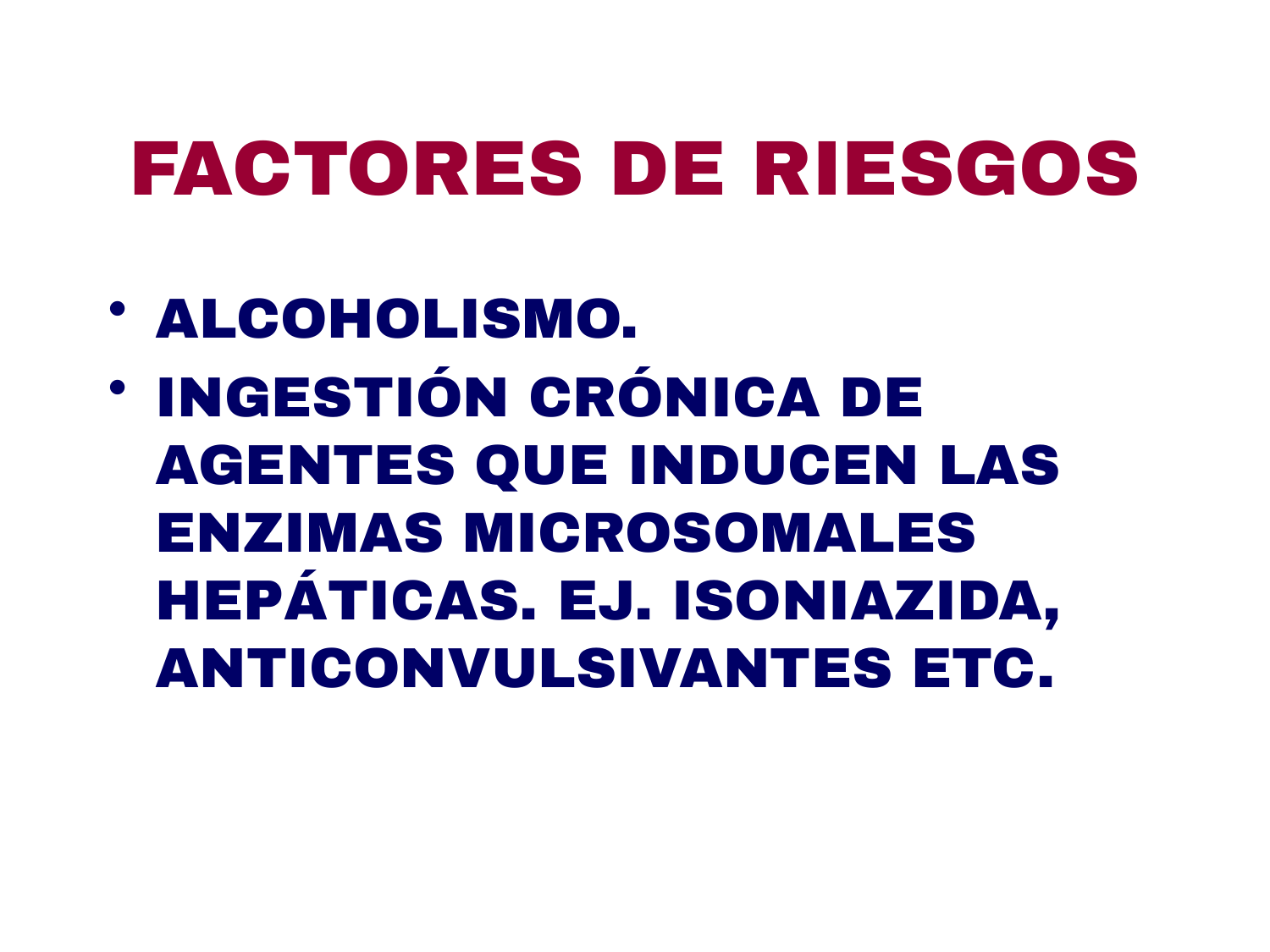

# FACTORES DE RIESGOS
ALCOHOLISMO.
INGESTIÓN CRÓNICA DE AGENTES QUE INDUCEN LAS ENZIMAS MICROSOMALES HEPÁTICAS. EJ. ISONIAZIDA, ANTICONVULSIVANTES ETC.